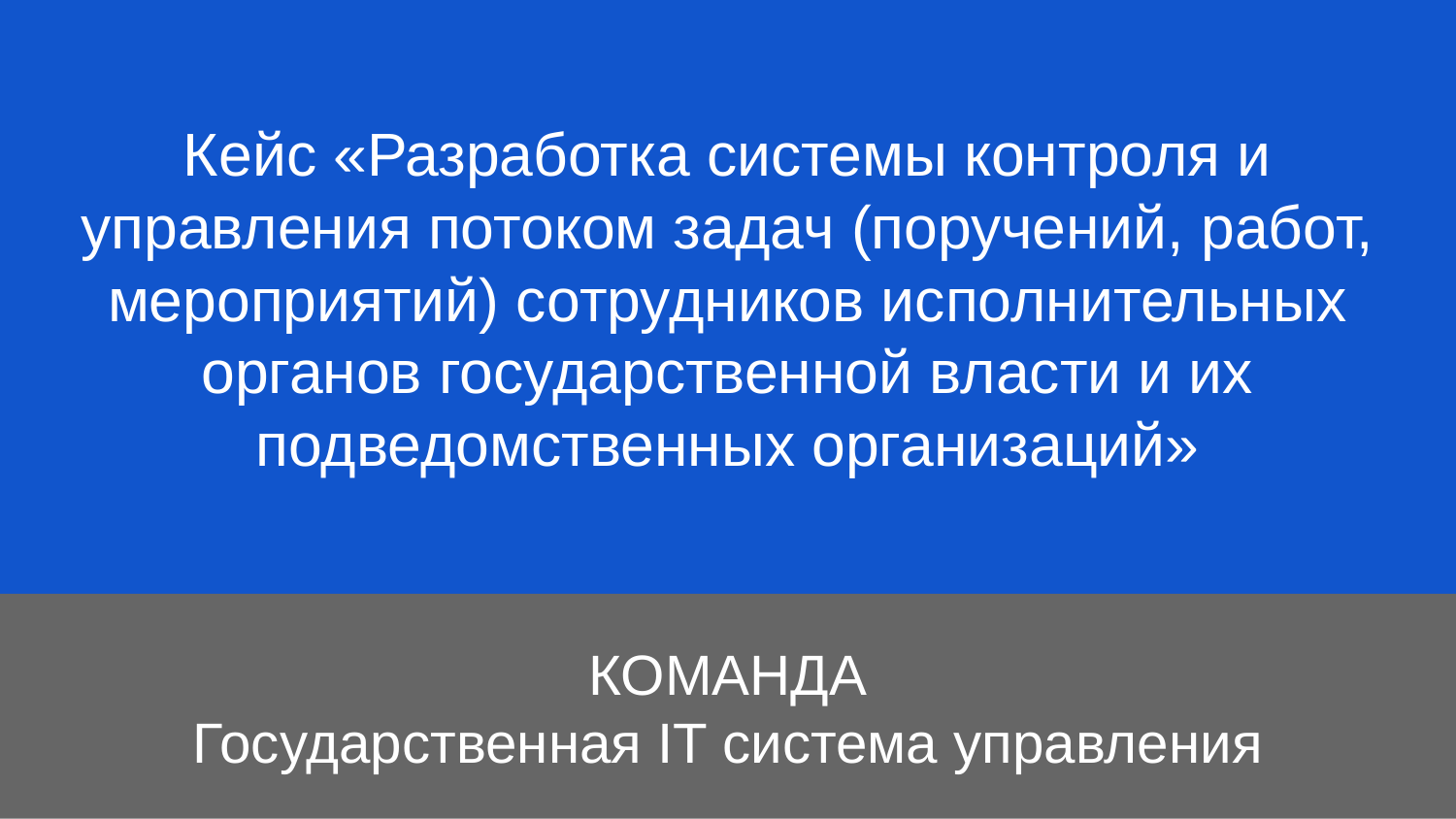

# Кейс «Разработка системы контроля и управления потоком задач (поручений, работ, мероприятий) сотрудников исполнительных органов государственной власти и их подведомственных организаций»
КОМАНДА
Государственная IT система управления